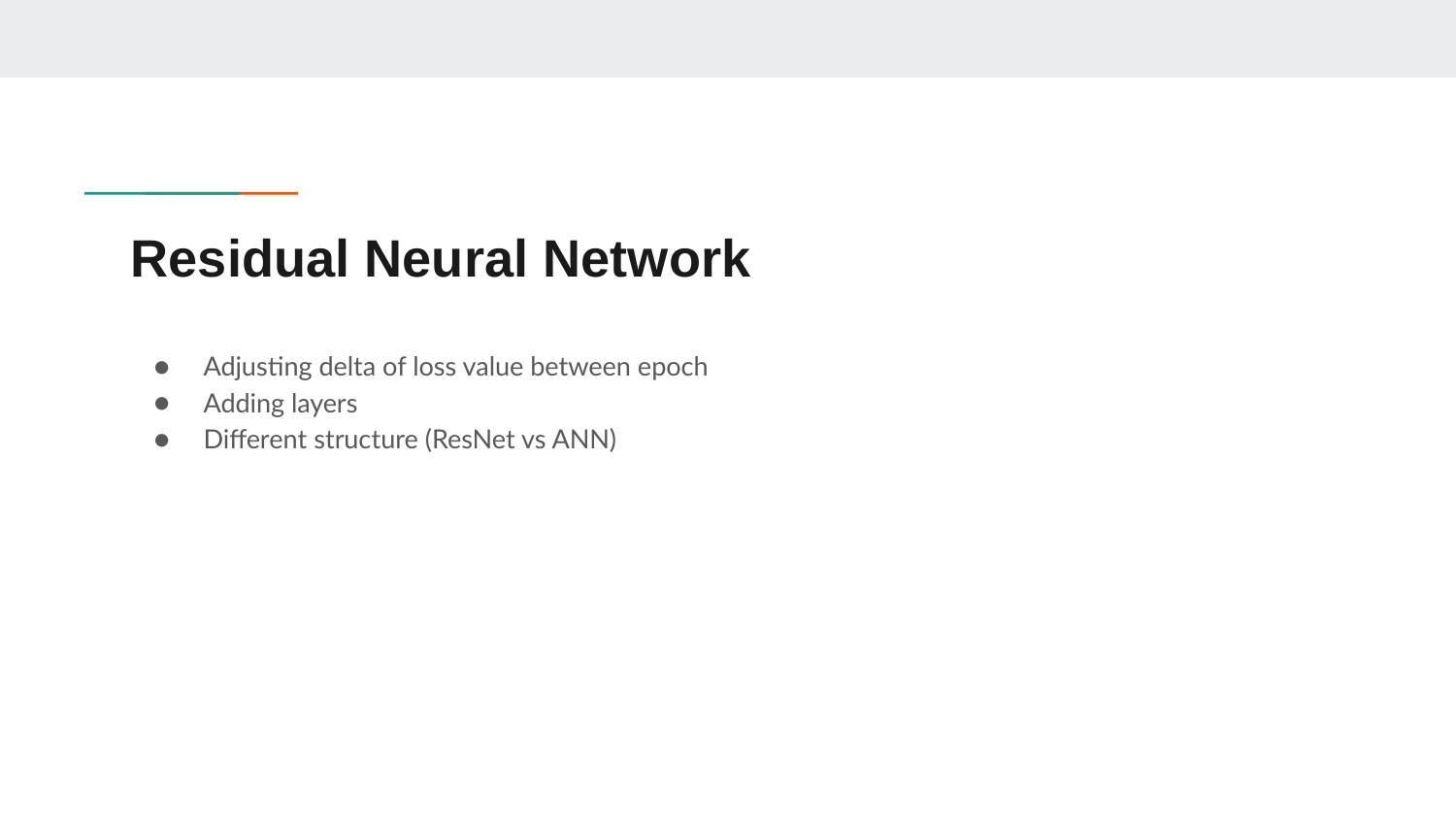

# Residual Neural Network
Adjusting delta of loss value between epoch
Adding layers
Different structure (ResNet vs ANN)